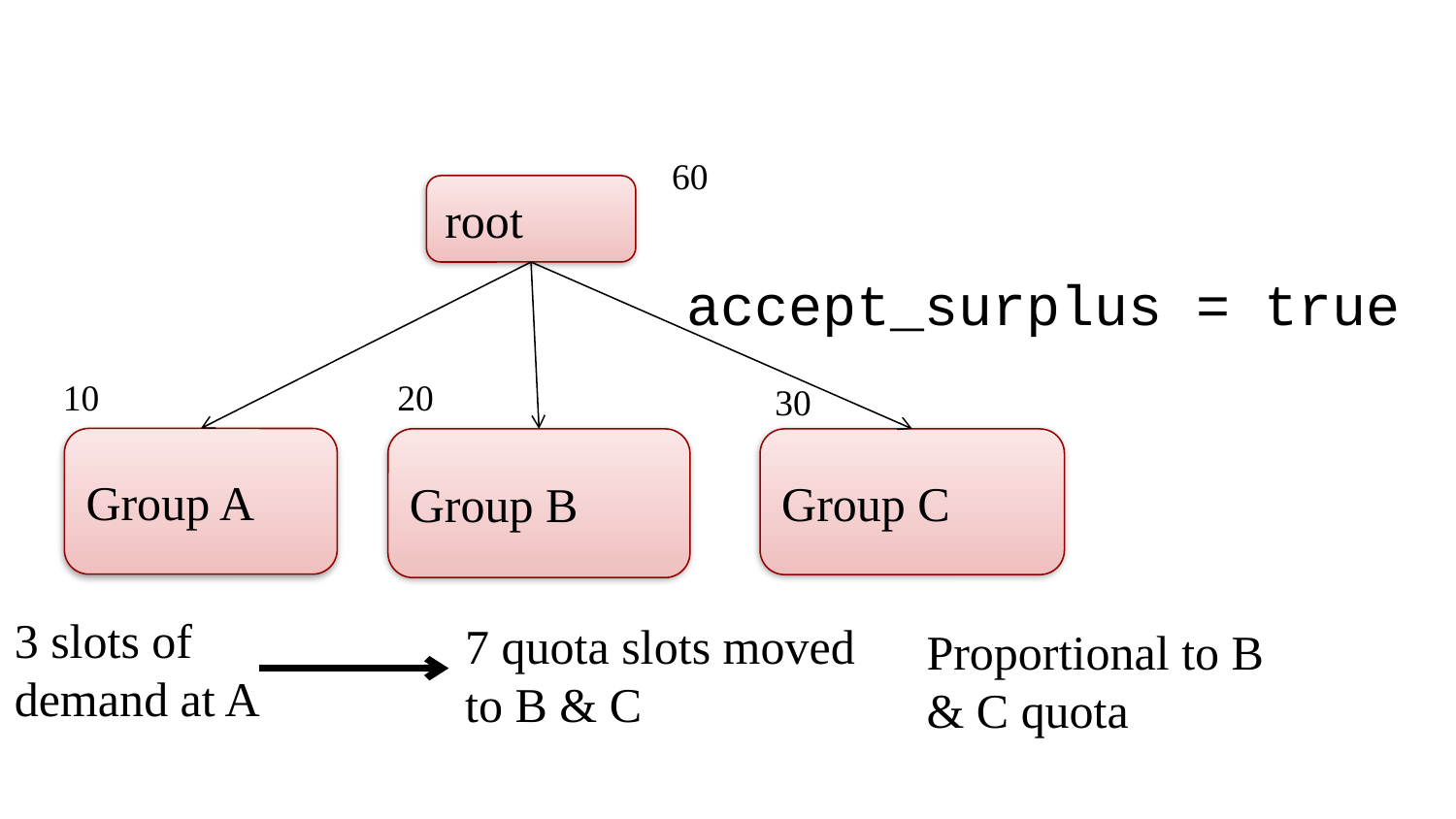

#
60
root
accept_surplus = true
10
20
30
Group A
Group B
Group C
3 slots of demand at A
7 quota slots moved to B & C
Proportional to B & C quota